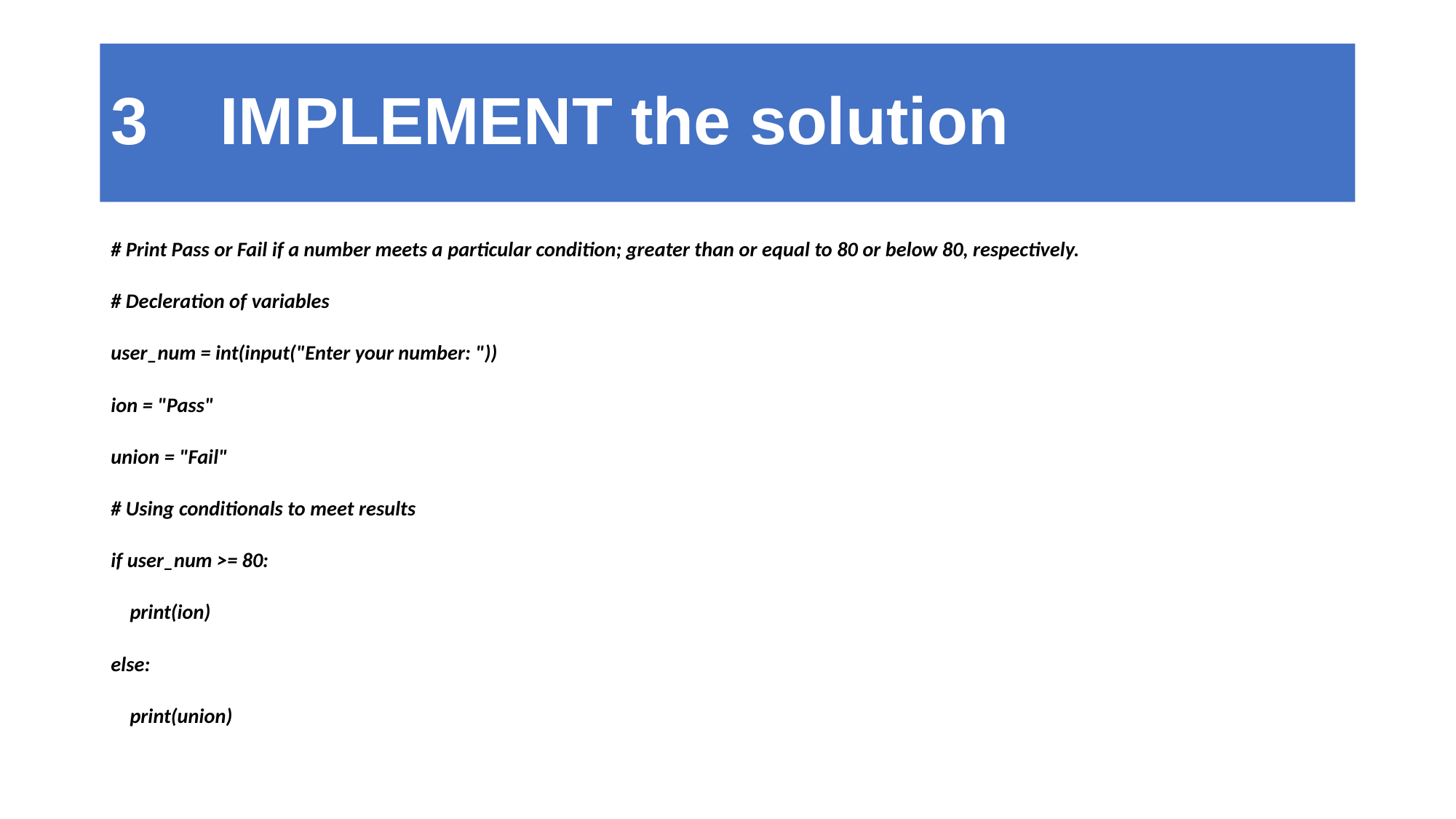

# 3	IMPLEMENT the solution
# Print Pass or Fail if a number meets a particular condition; greater than or equal to 80 or below 80, respectively.
# Decleration of variables
user_num = int(input("Enter your number: "))
ion = "Pass"
union = "Fail"
# Using conditionals to meet results
if user_num >= 80:
    print(ion)
else:
    print(union)